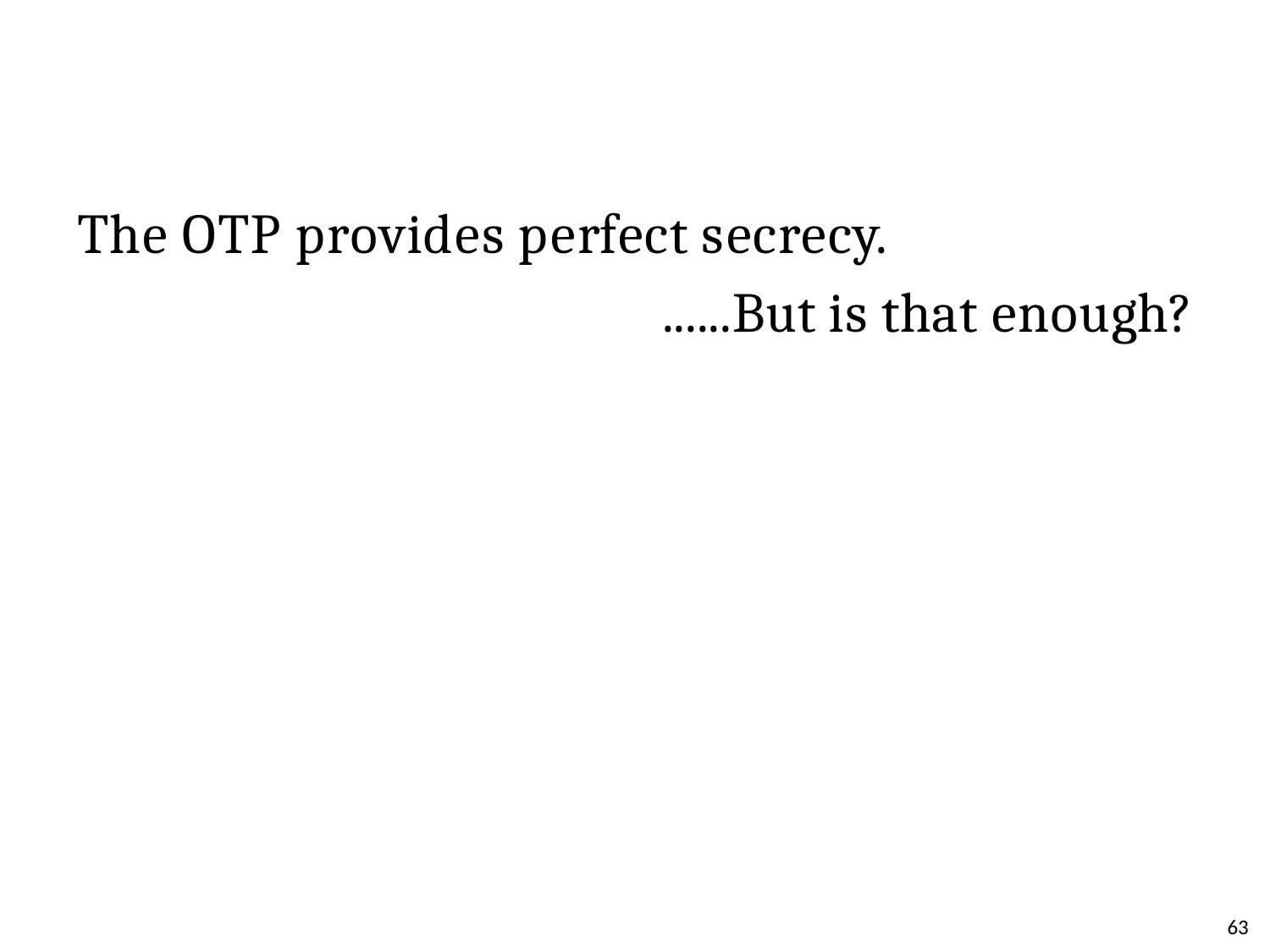

#
The OTP provides perfect secrecy.
......But is that enough?
63